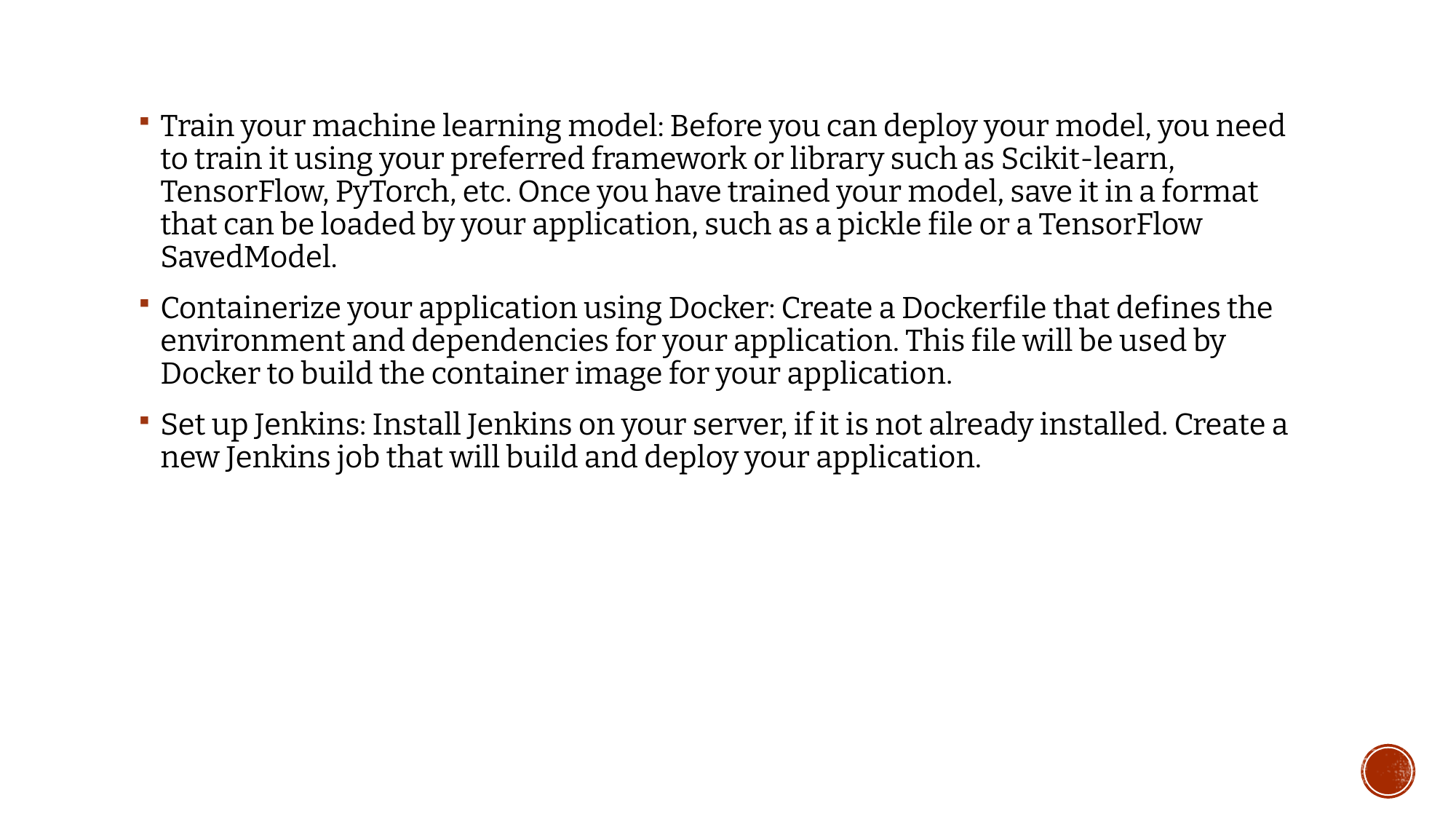

Train your machine learning model: Before you can deploy your model, you need to train it using your preferred framework or library such as Scikit-learn, TensorFlow, PyTorch, etc. Once you have trained your model, save it in a format that can be loaded by your application, such as a pickle file or a TensorFlow SavedModel.
Containerize your application using Docker: Create a Dockerfile that defines the environment and dependencies for your application. This file will be used by Docker to build the container image for your application.
Set up Jenkins: Install Jenkins on your server, if it is not already installed. Create a new Jenkins job that will build and deploy your application.